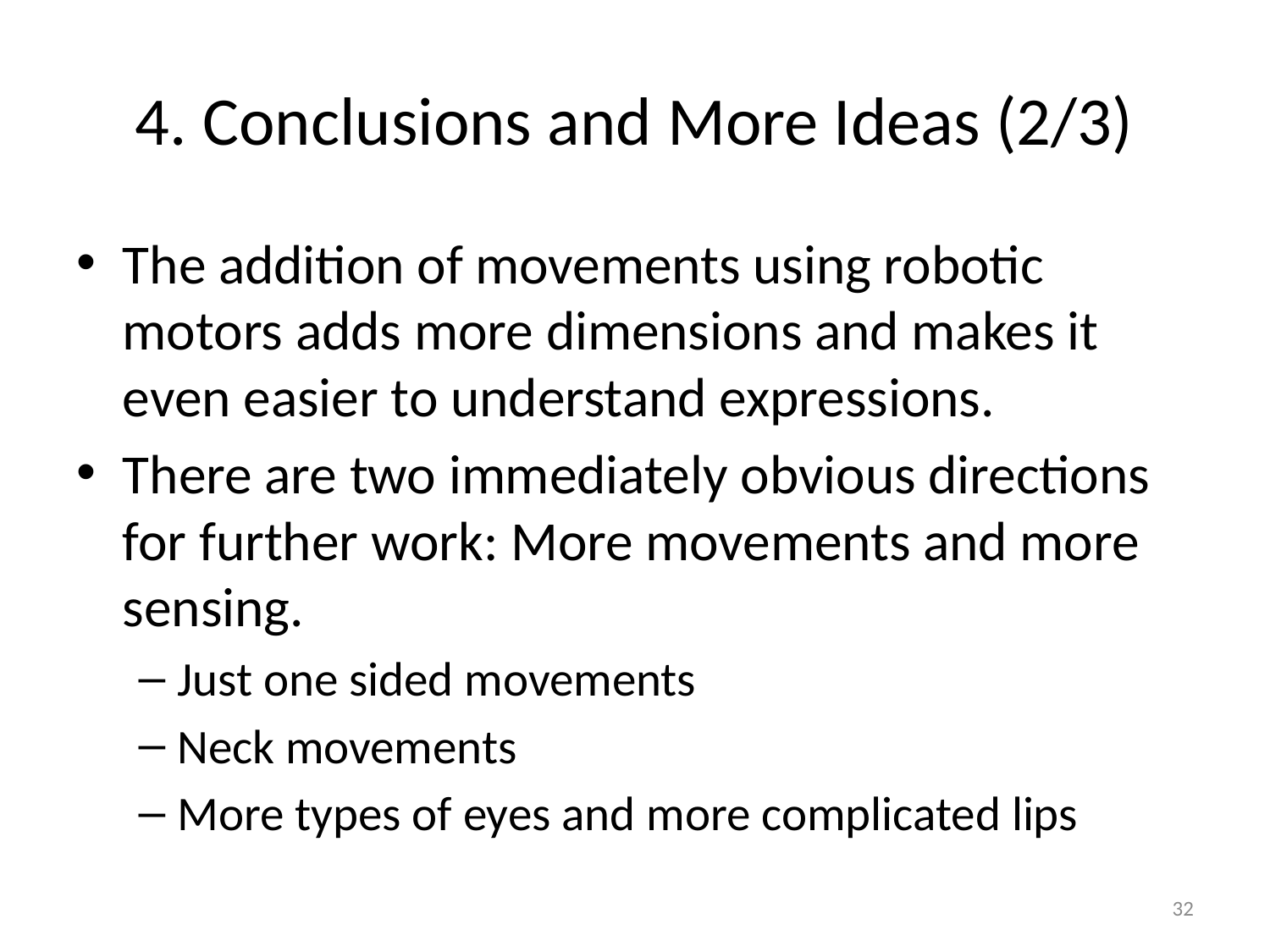

# 4. Conclusions and More Ideas (2/3)
The addition of movements using robotic motors adds more dimensions and makes it even easier to understand expressions.
There are two immediately obvious directions for further work: More movements and more sensing.
Just one sided movements
Neck movements
More types of eyes and more complicated lips

32